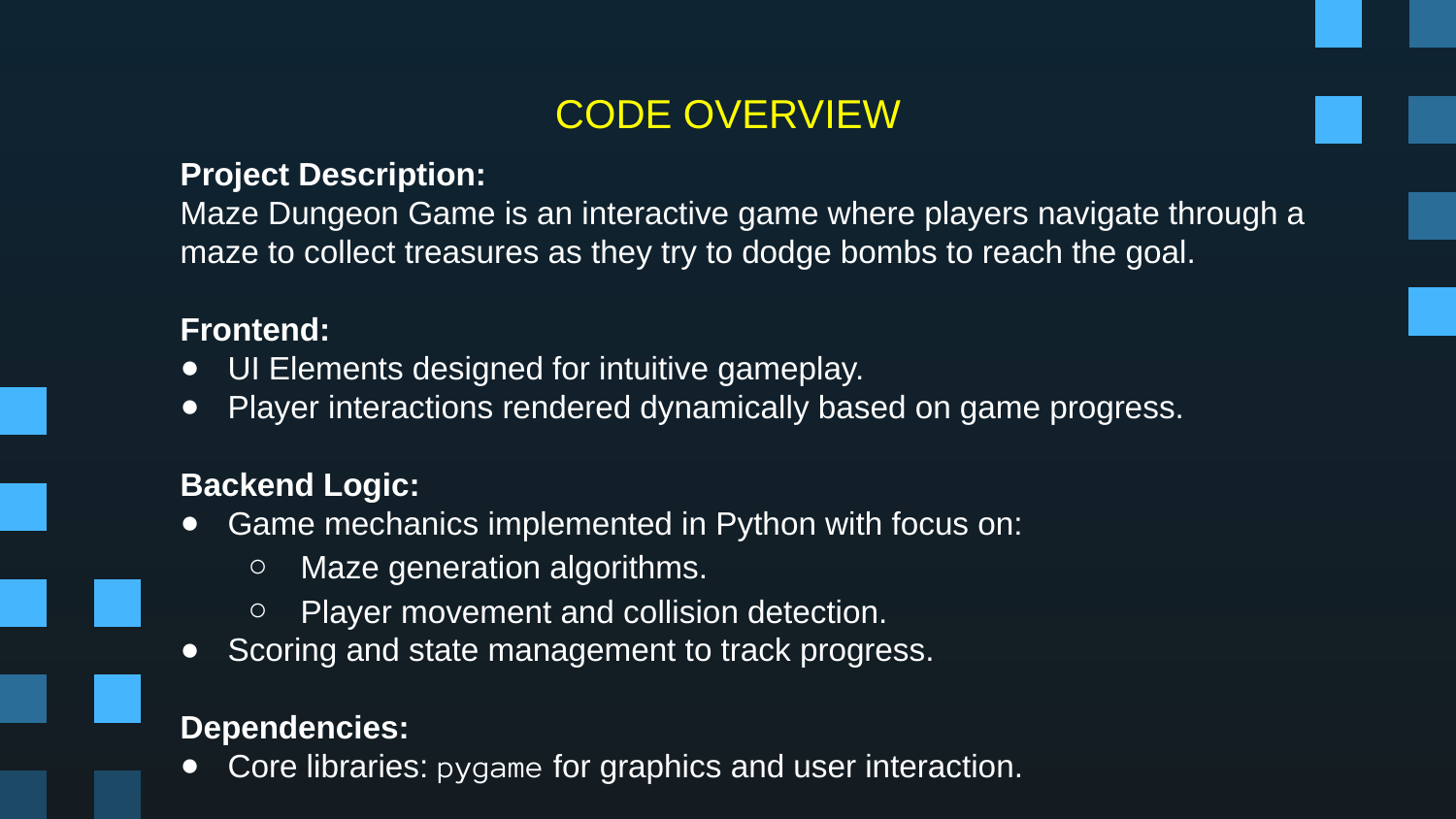

# CODE OVERVIEW
Project Description:
Maze Dungeon Game is an interactive game where players navigate through a maze to collect treasures as they try to dodge bombs to reach the goal.

Frontend:
UI Elements designed for intuitive gameplay.
Player interactions rendered dynamically based on game progress.

Backend Logic:
Game mechanics implemented in Python with focus on:
Maze generation algorithms.
Player movement and collision detection.
Scoring and state management to track progress.

Dependencies:
Core libraries: pygame for graphics and user interaction.